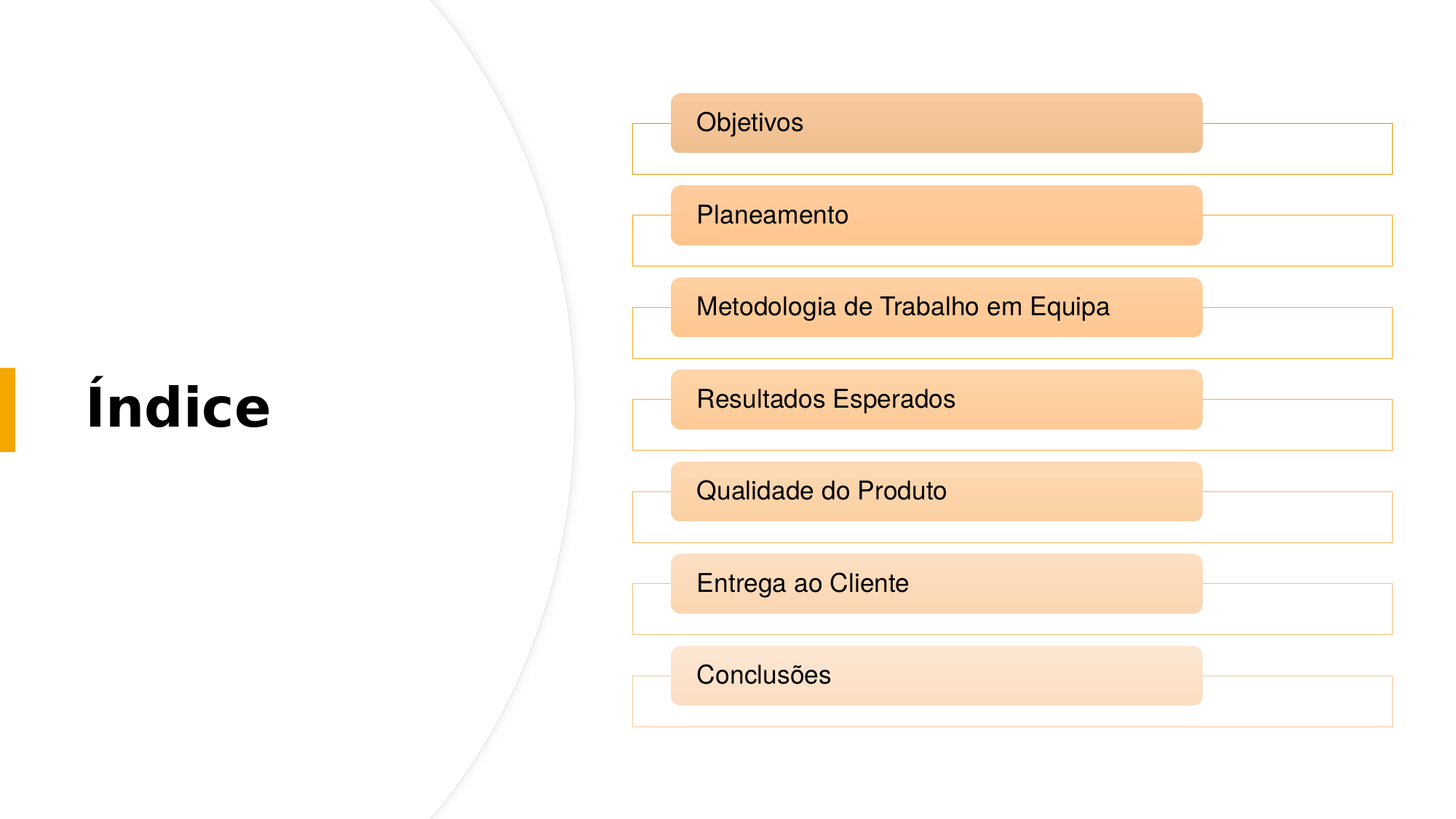

Objetivos
Planeamento
Metodologia de Trabalho em Equipa
Resultados Esperados
Qualidade do Produto
Entrega ao Cliente
Conclusões
# Índice